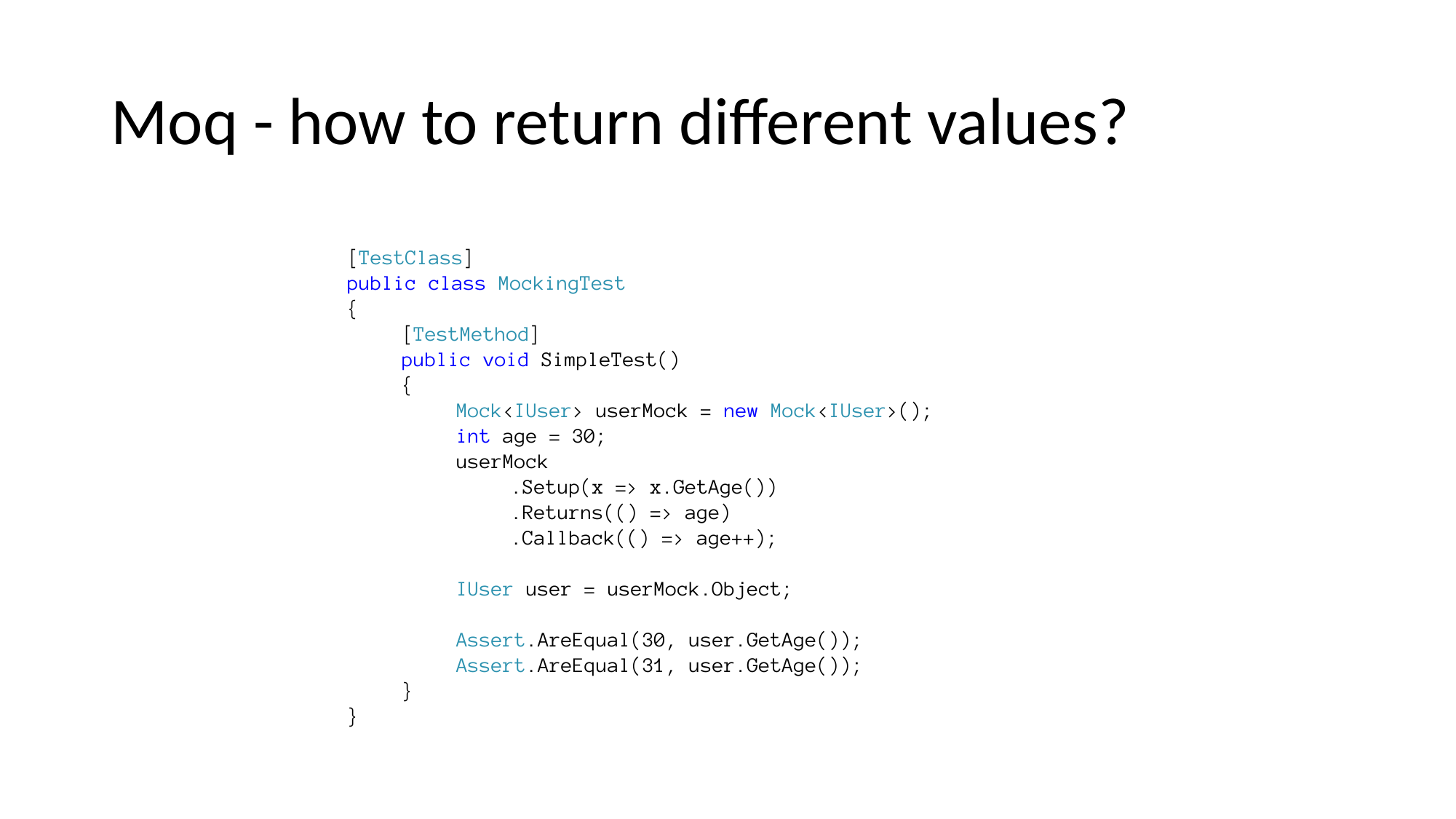

# Moq - how to return different values?
[TestClass]
public class MockingTest
{
[TestMethod]
public void SimpleTest()
{
Mock<IUser> userMock = new Mock<IUser>();
int age = 30;
userMock
.Setup(x => x.GetAge())
.Returns(() => age)
.Callback(() => age++);

IUser user = userMock.Object;

Assert.AreEqual(30, user.GetAge());
Assert.AreEqual(31, user.GetAge());
}
}